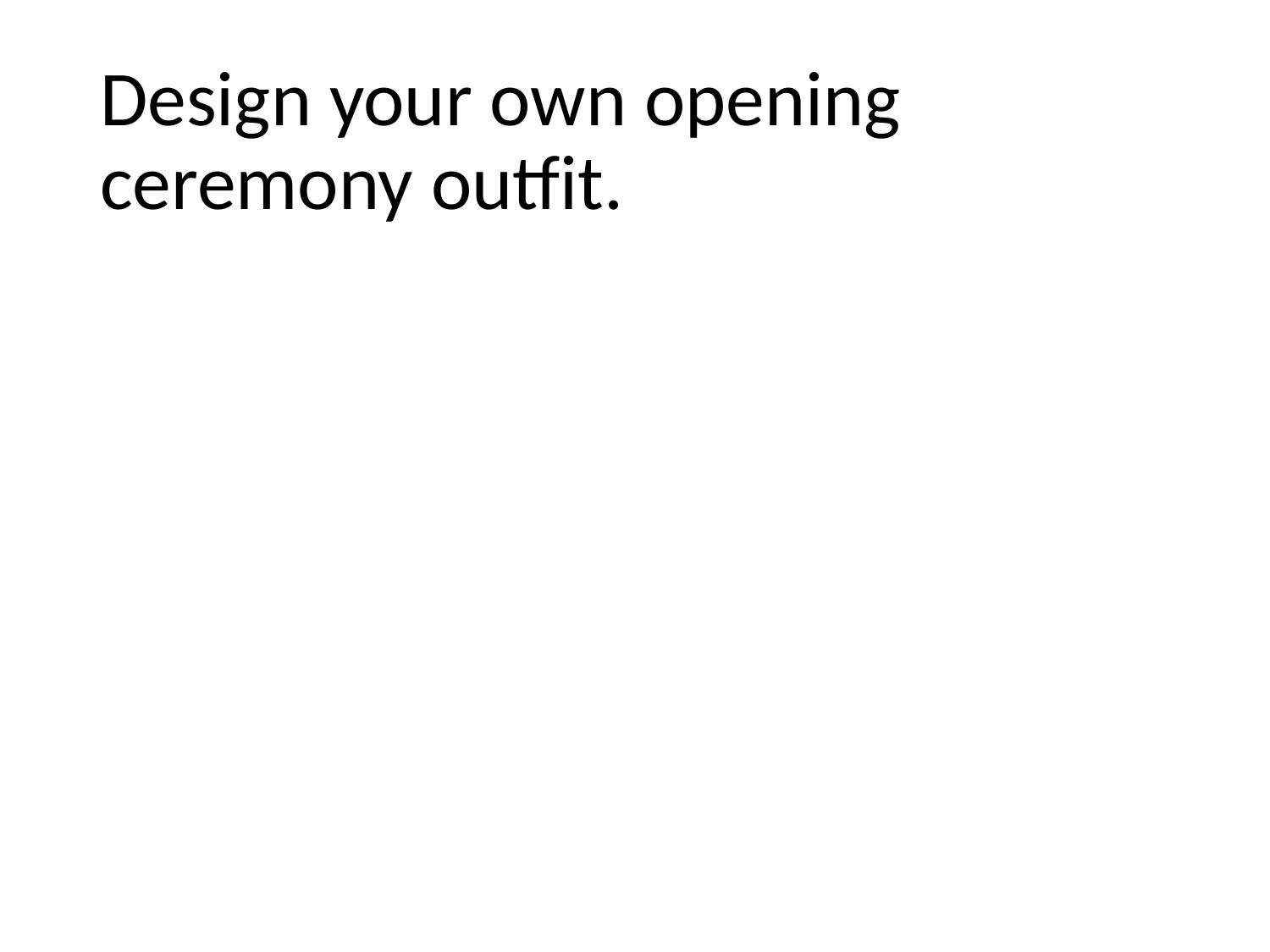

# Design your own opening ceremony outfit.